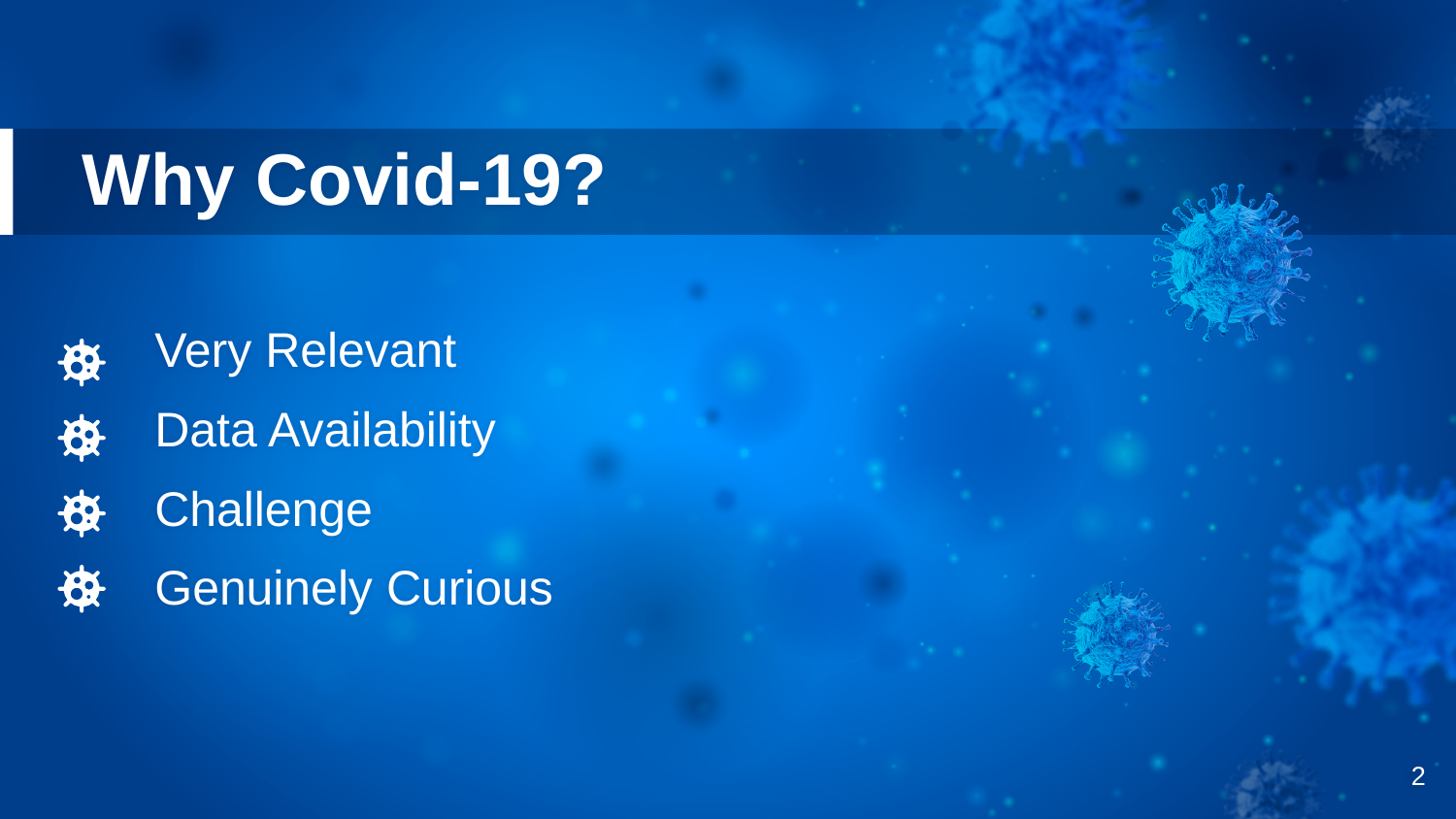

# Why Covid-19?
Very Relevant
Data Availability
Challenge
Genuinely Curious

2